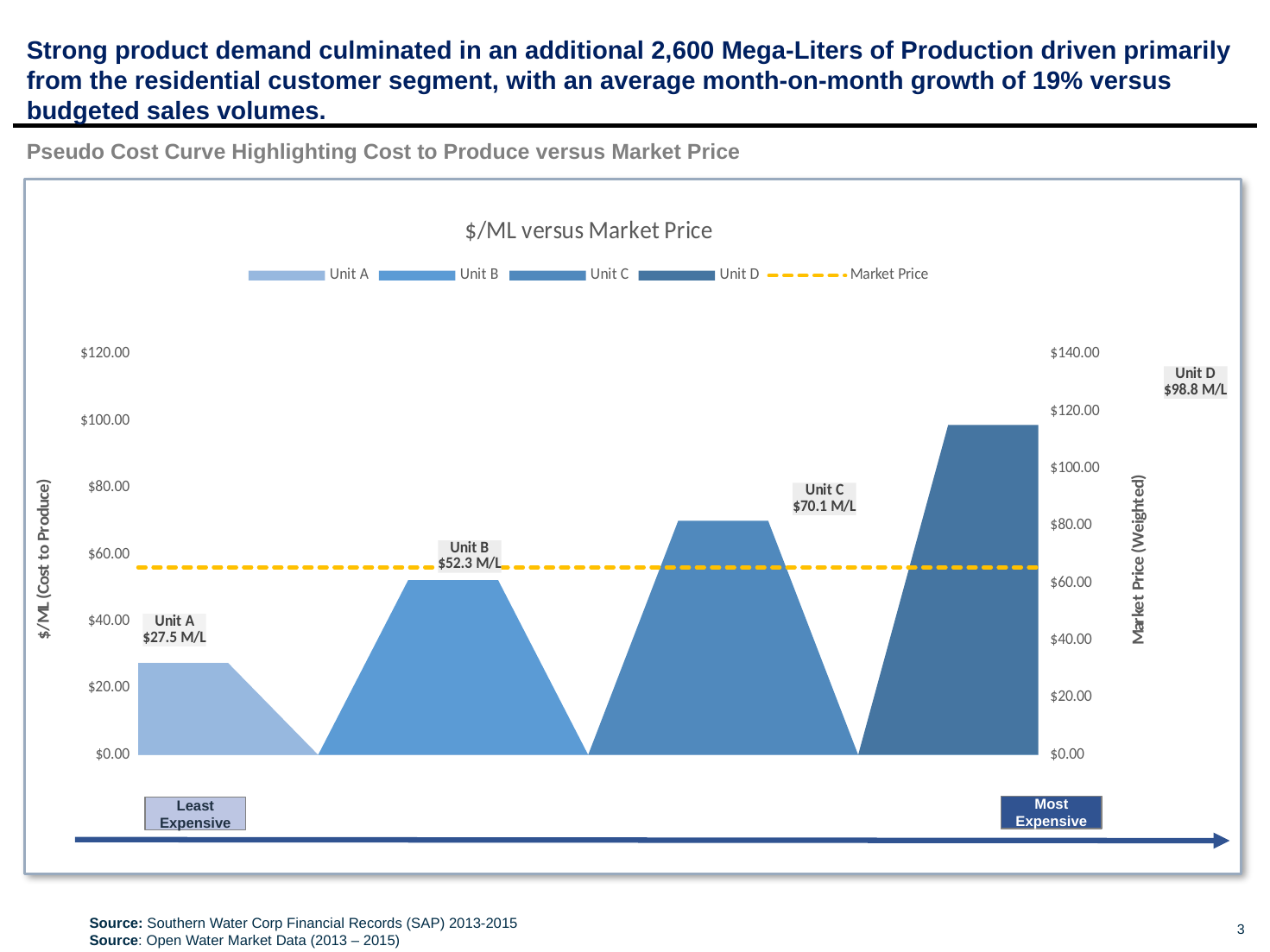

# Strong product demand culminated in an additional 2,600 Mega-Liters of Production driven primarily from the residential customer segment, with an average month-on-month growth of 19% versus budgeted sales volumes.
Pseudo Cost Curve Highlighting Cost to Produce versus Market Price

### Chart: $/ML versus Market Price

| Category | Unit A | Unit B | Unit C | Unit D |  |
|---|---|---|---|---|---|
| 0 | 27.5 | 0.0 | 0.0 | 0.0 | 65.5 |
| 100 | 27.5 | 0.0 | 0.0 | 0.0 | 65.5 |
| 100 | 0.0 | 0.0 | 0.0 | 0.0 | 65.5 |
| 100 | 0.0 | 52.31 | 0.0 | 0.0 | 65.5 |
| 300 | 0.0 | 52.31 | 0.0 | 0.0 | 65.5 |
| 300 | 0.0 | 0.0 | 0.0 | 0.0 | 65.5 |
| 300 | 0.0 | 0.0 | 70.05 | 0.0 | 65.5 |
| 800 | 0.0 | 0.0 | 70.05 | 0.0 | 65.5 |
| 800 | 0.0 | 0.0 | 0.0 | 0.0 | 65.5 |
| 800 | 0.0 | 0.0 | 0.0 | 98.81 | 65.5 |
| 1450 | 0.0 | 0.0 | 0.0 | 98.81 | 65.5 |
Most Expensive
Least Expensive
Source: Southern Water Corp Financial Records (SAP) 2013-2015
Source: Open Water Market Data (2013 – 2015)